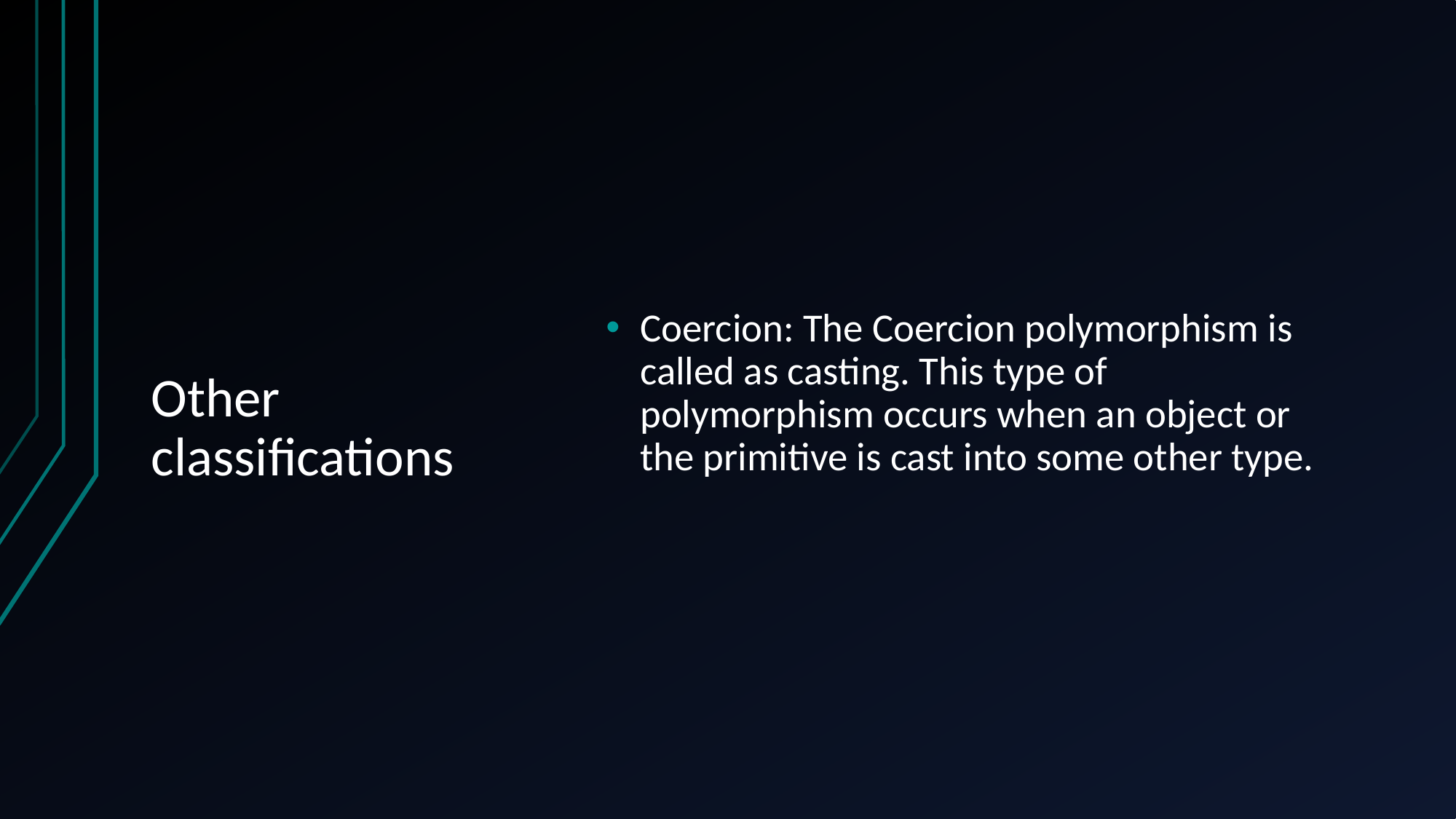

# Other classifications
Coercion: The Coercion polymorphism is called as casting. This type of polymorphism occurs when an object or the primitive is cast into some other type.